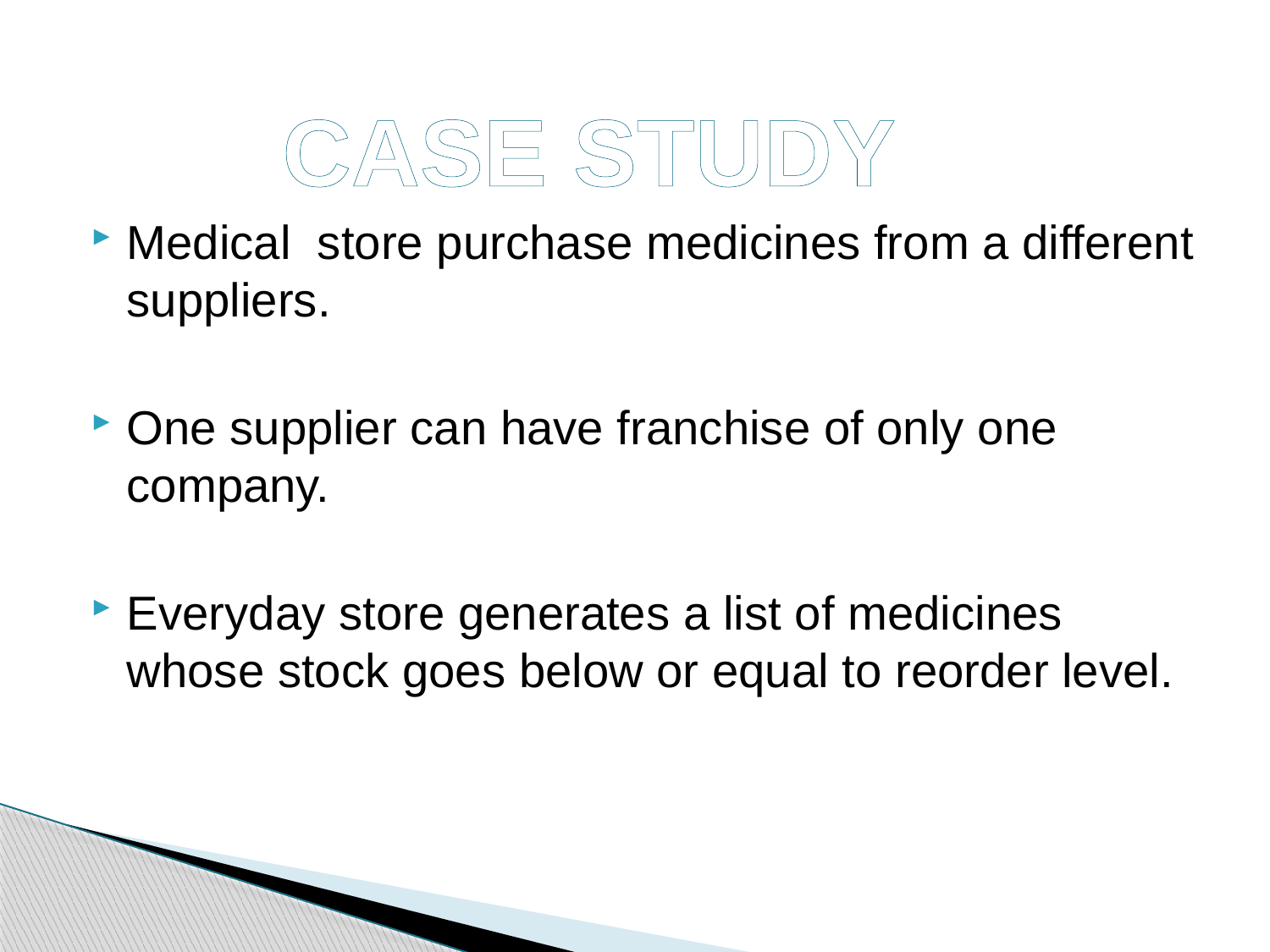

CASE STUDY
Medical  store purchase medicines from a different suppliers.

One supplier can have franchise of only one company.

Everyday store generates a list of medicines whose stock goes below or equal to reorder level.